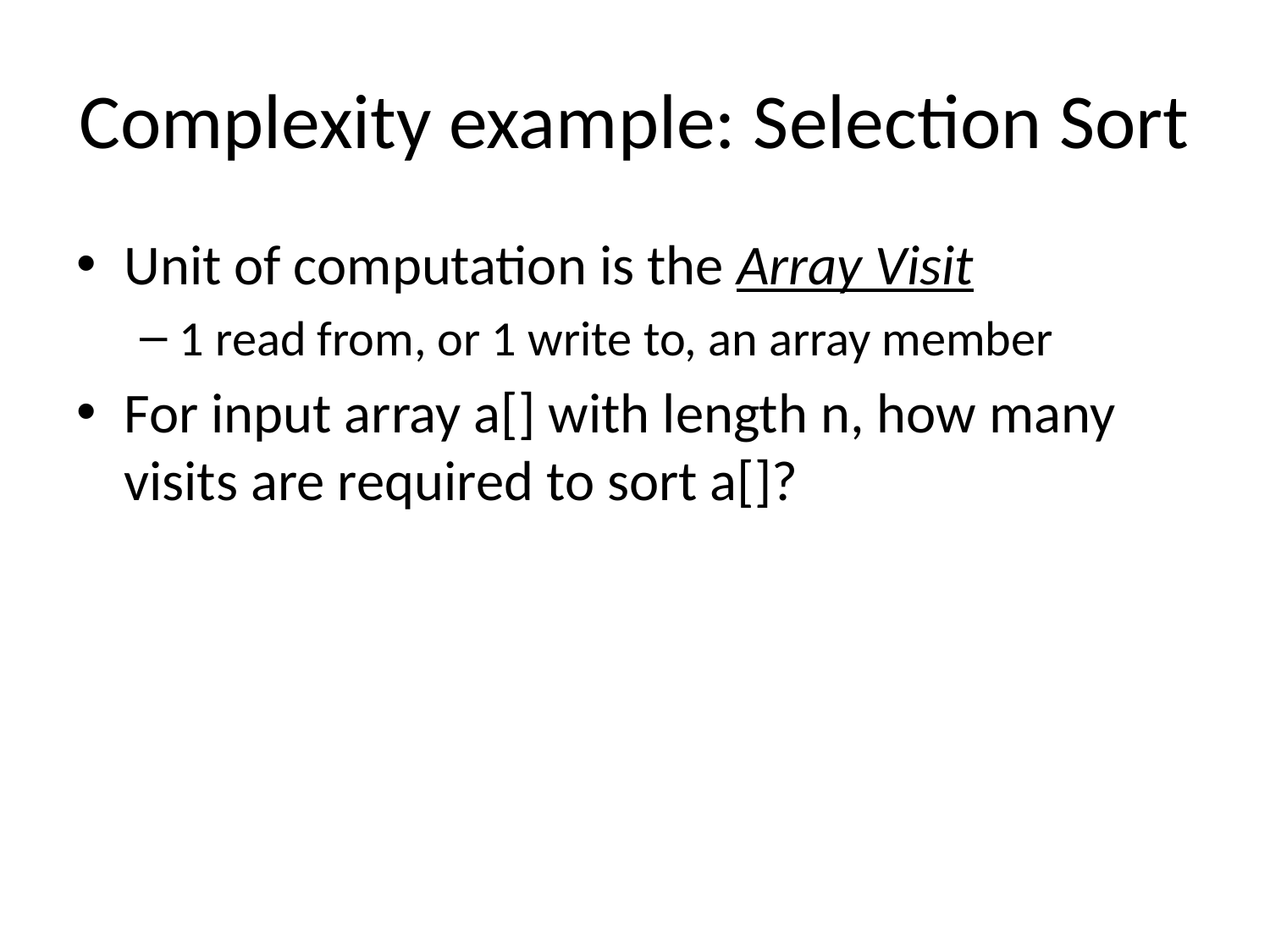

# Complexity example: Selection Sort
Unit of computation is the Array Visit
1 read from, or 1 write to, an array member
For input array a[] with length n, how many visits are required to sort a[]?